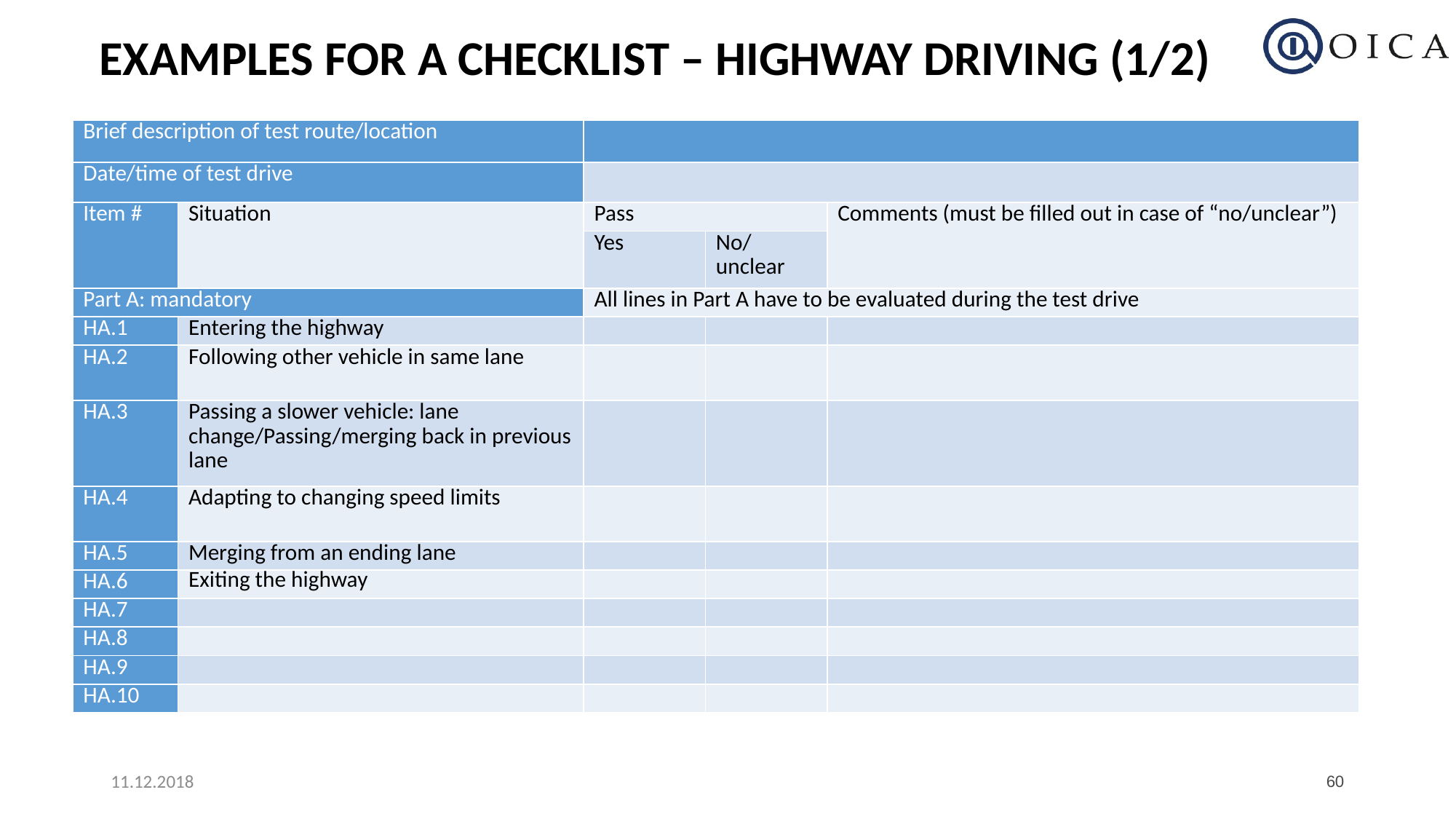

# Examples for a Checklist – Highway driving (1/2)
| Brief description of test route/location |  |  |  |  |
| --- | --- | --- | --- | --- |
| Date/time of test drive |  |  |  |  |
| Item # | Situation | Pass |  | Comments (must be filled out in case of “no/unclear”) |
|  |  | Yes | No/ unclear |  |
| Part A: mandatory |  | All lines in Part A have to be evaluated during the test drive |  |  |
| HA.1 | Entering the highway |  |  |  |
| HA.2 | Following other vehicle in same lane |  |  |  |
| HA.3 | Passing a slower vehicle: lane change/Passing/merging back in previous lane |  |  |  |
| HA.4 | Adapting to changing speed limits |  |  |  |
| HA.5 | Merging from an ending lane |  |  |  |
| HA.6 | Exiting the highway |  |  |  |
| HA.7 |  |  |  |  |
| HA.8 |  |  |  |  |
| HA.9 |  |  |  |  |
| HA.10 |  |  |  |  |
11.12.2018
60